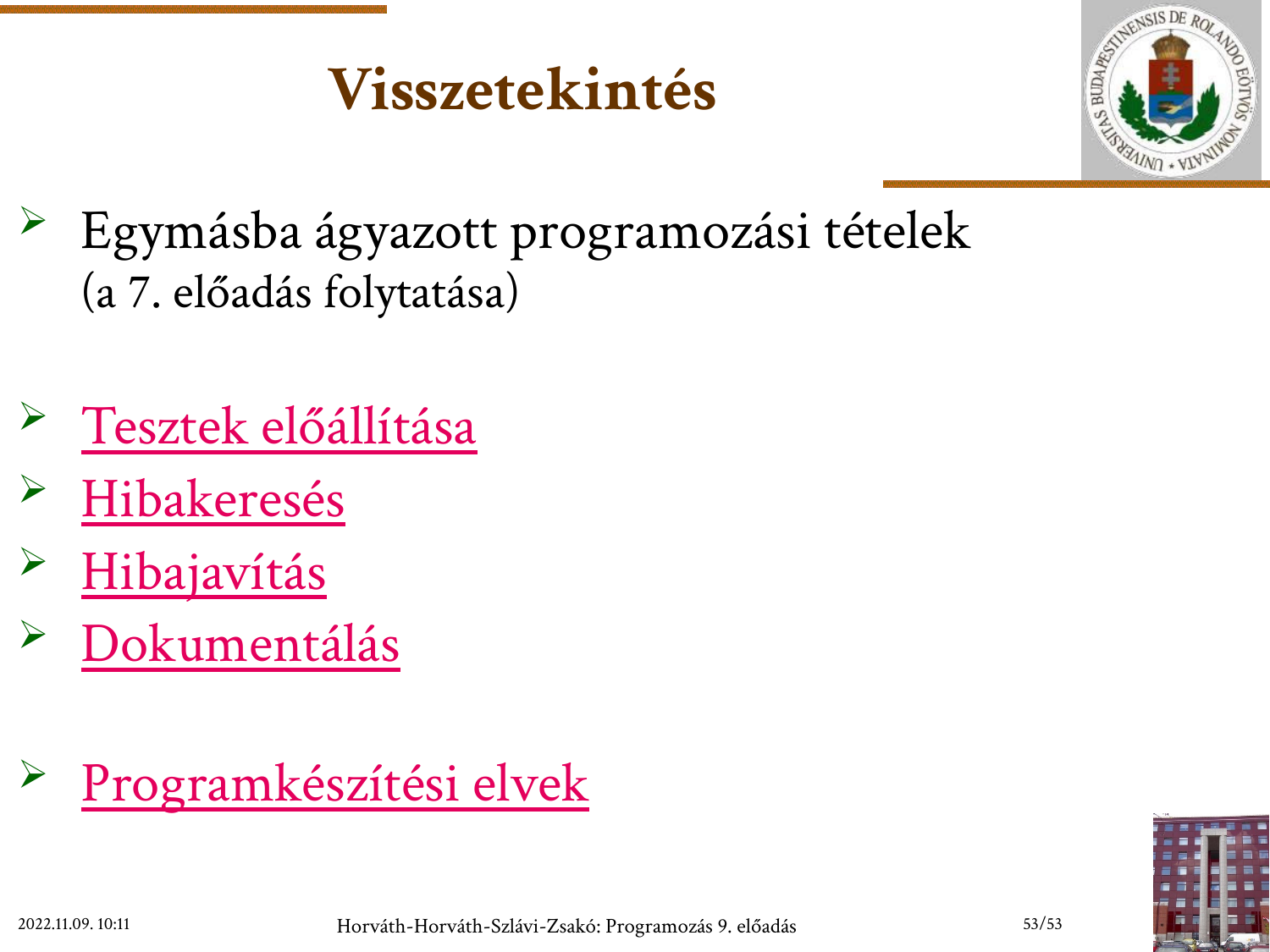

# Visszetekintés
Egymásba ágyazott programozási tételek
(a 7. előadás folytatása)

Tesztek előállítása
Hibakeresés
Hibajavítás
Dokumentálás

Programkészítési elvek

2022.11.09. 10:11
Horváth-Horváth-Szlávi-Zsakó: Programozás 9. előadás
53/53